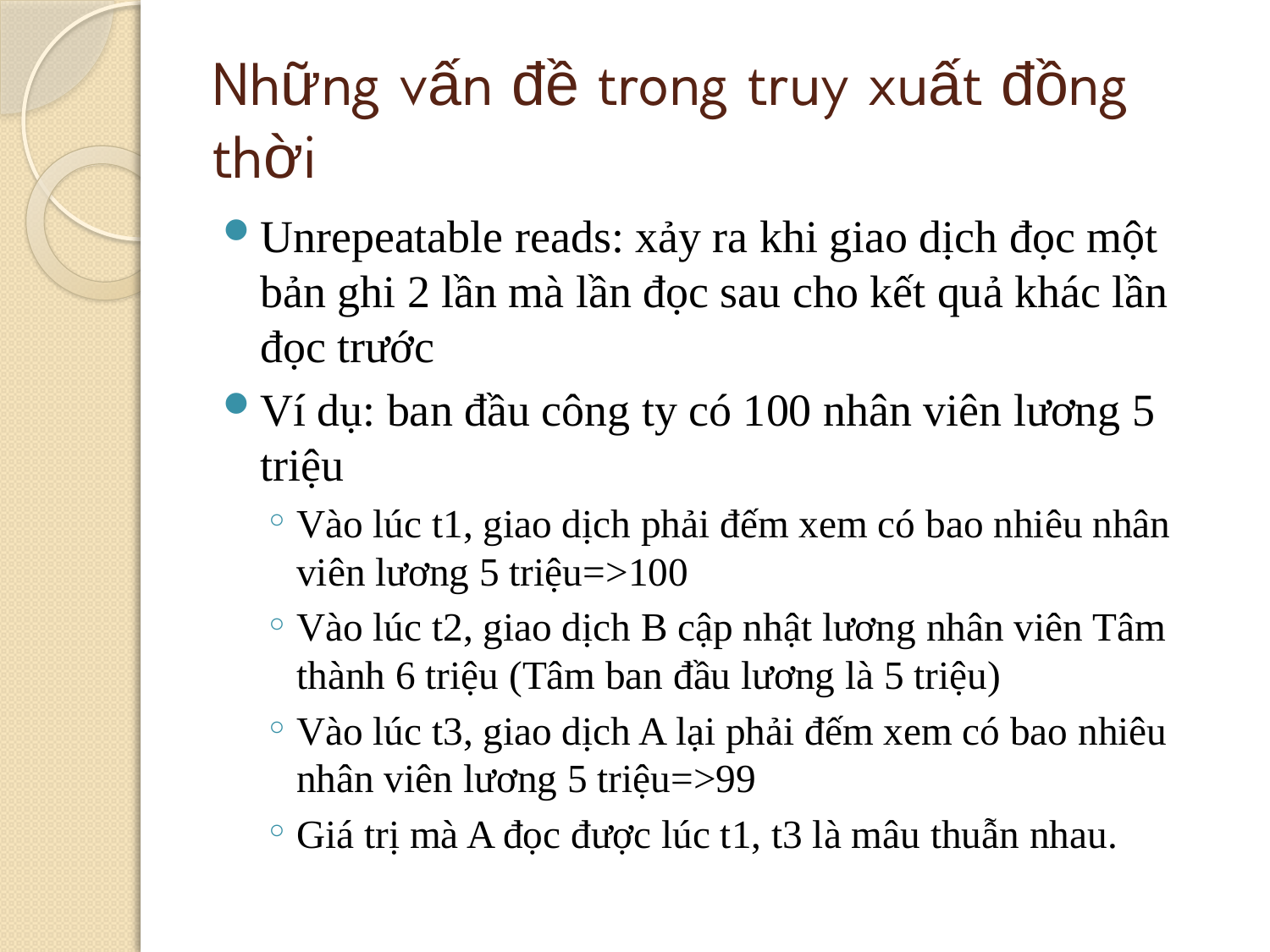

# Những vấn đề trong truy xuất đồng thời
Unrepeatable reads: xảy ra khi giao dịch đọc một bản ghi 2 lần mà lần đọc sau cho kết quả khác lần đọc trước
Ví dụ: ban đầu công ty có 100 nhân viên lương 5 triệu
Vào lúc t1, giao dịch phải đếm xem có bao nhiêu nhân viên lương 5 triệu=>100
Vào lúc t2, giao dịch B cập nhật lương nhân viên Tâm thành 6 triệu (Tâm ban đầu lương là 5 triệu)
Vào lúc t3, giao dịch A lại phải đếm xem có bao nhiêu nhân viên lương 5 triệu=>99
Giá trị mà A đọc được lúc t1, t3 là mâu thuẫn nhau.